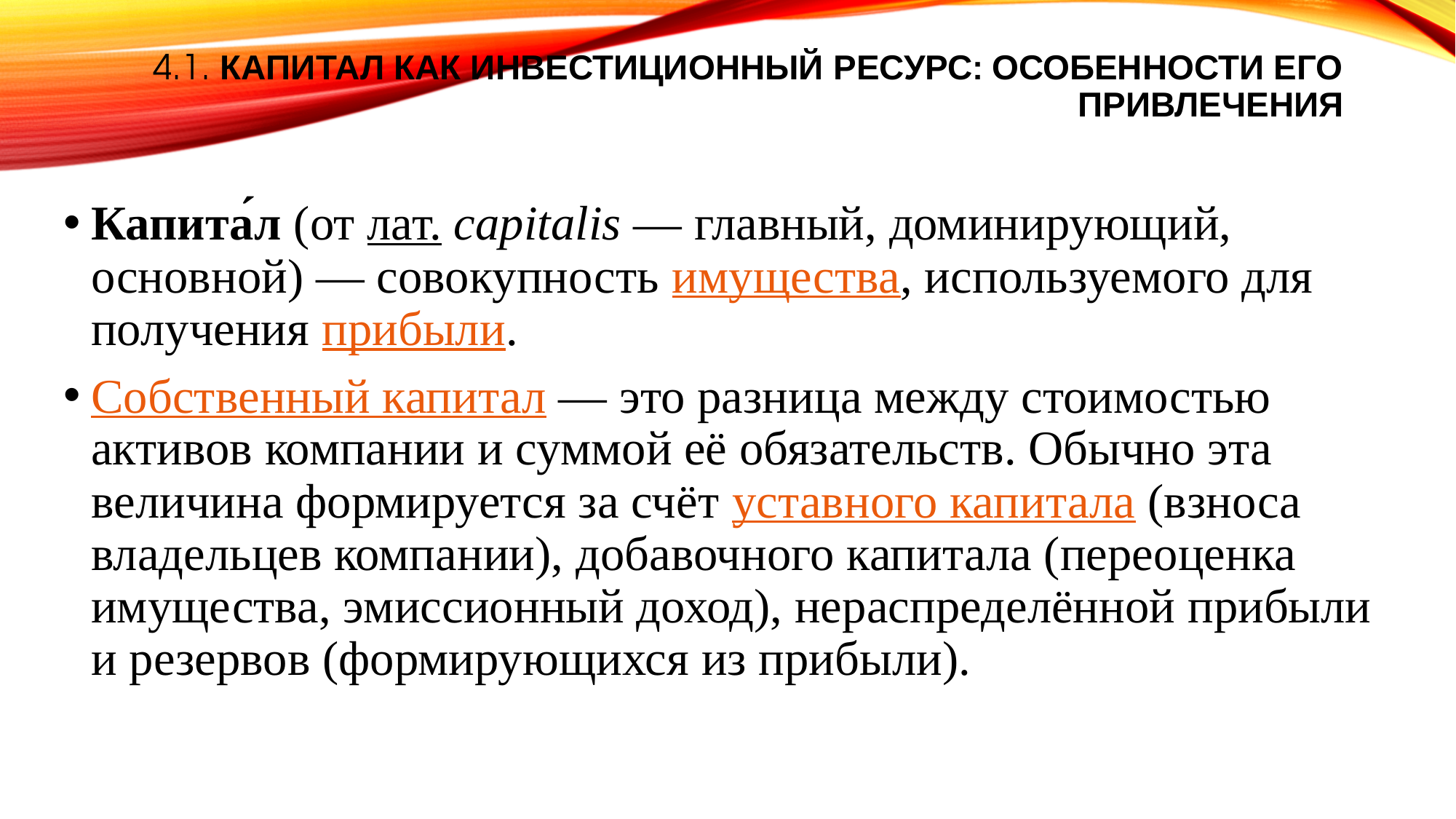

# 4.1. Капитал как инвестиционный ресурс: особенности его привлечения

Капита́л (от лат. capitalis — главный, доминирующий, основной) — совокупность имущества, используемого для получения прибыли.
Собственный капитал — это разница между стоимостью активов компании и суммой её обязательств. Обычно эта величина формируется за счёт уставного капитала (взноса владельцев компании), добавочного капитала (переоценка имущества, эмиссионный доход), нераспределённой прибыли и резервов (формирующихся из прибыли).